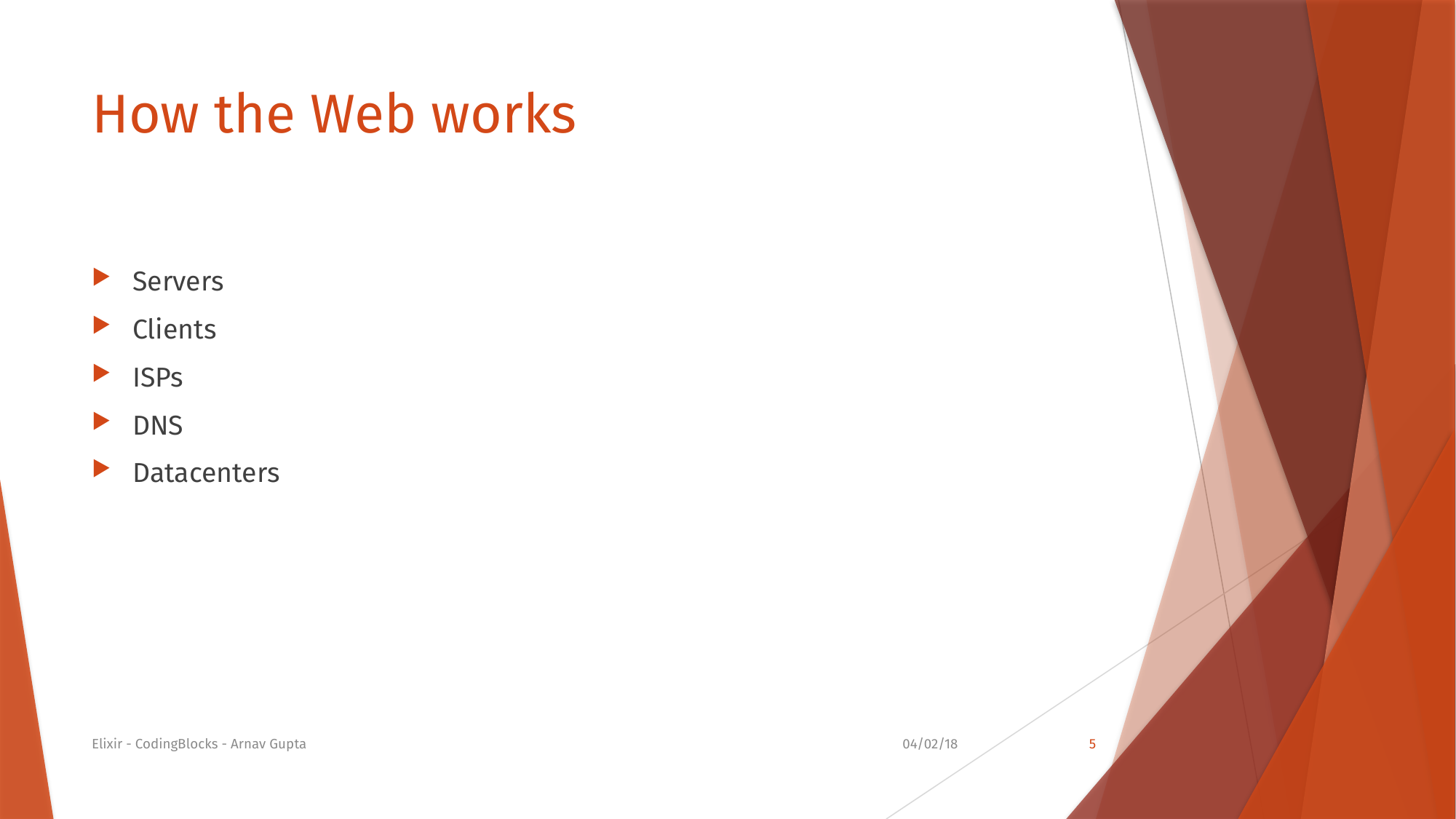

# How the Web works
Servers
Clients
ISPs
DNS
Datacenters
Elixir - CodingBlocks - Arnav Gupta
04/02/18
5